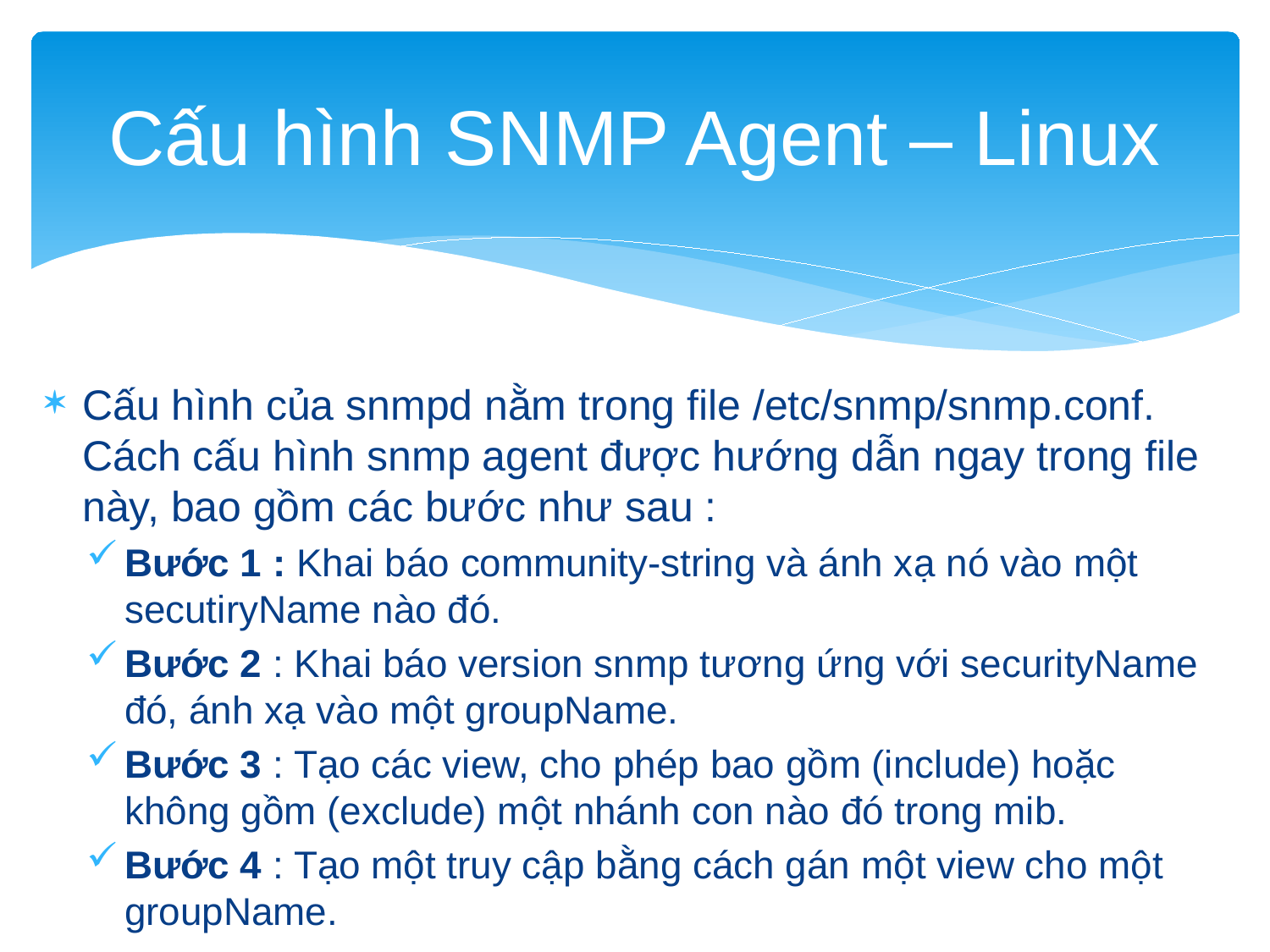

# Cấu hình SNMP Agent – Linux
Cấu hình của snmpd nằm trong file /etc/snmp/snmp.conf. Cách cấu hình snmp agent được hướng dẫn ngay trong file này, bao gồm các bước như sau :
Bước 1 : Khai báo community-string và ánh xạ nó vào một secutiryName nào đó.
Bước 2 : Khai báo version snmp tương ứng với securityName đó, ánh xạ vào một groupName.
Bước 3 : Tạo các view, cho phép bao gồm (include) hoặc không gồm (exclude) một nhánh con nào đó trong mib.
Bước 4 : Tạo một truy cập bằng cách gán một view cho một groupName.